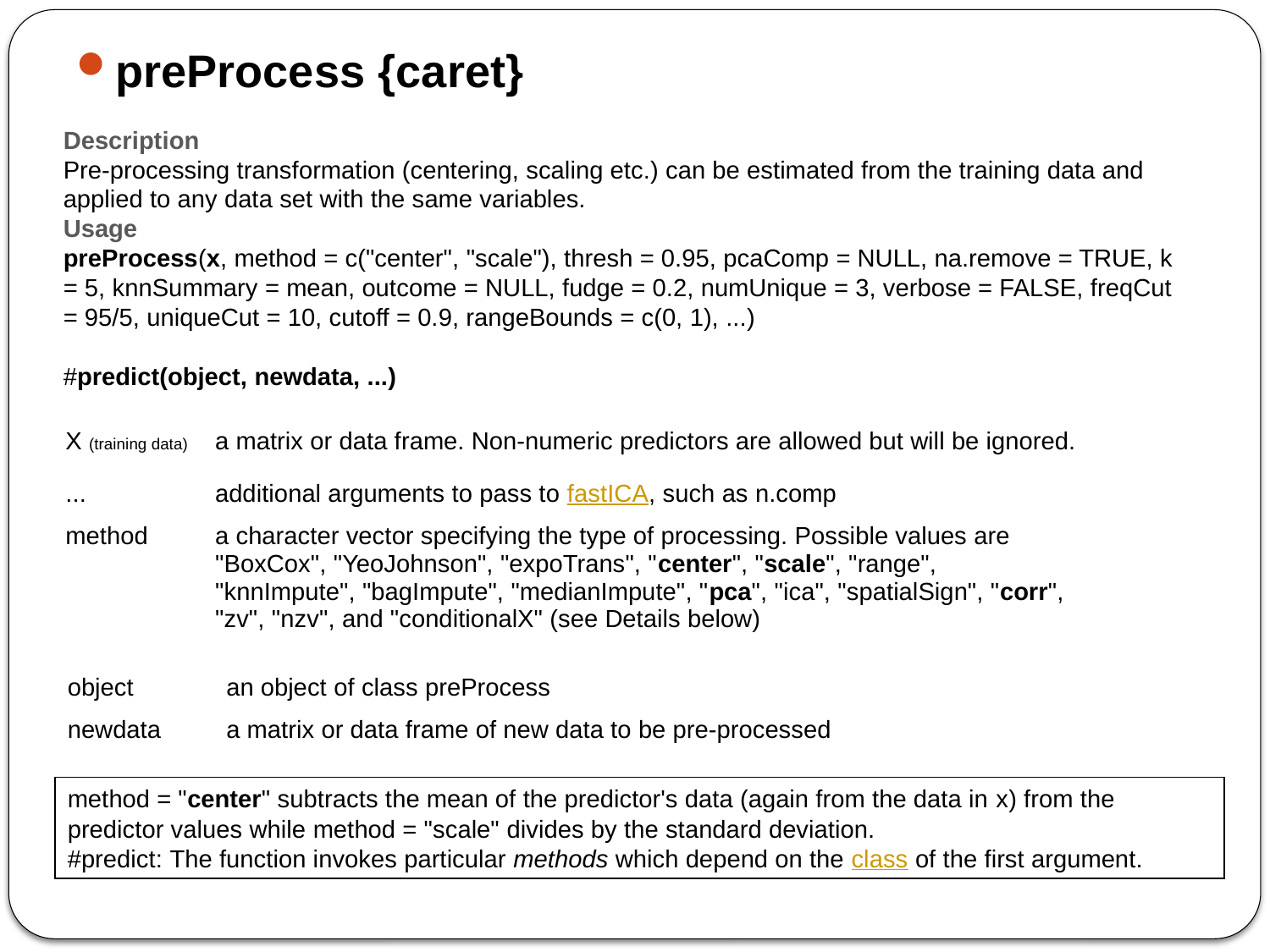

preProcess {caret}
Description
Pre-processing transformation (centering, scaling etc.) can be estimated from the training data and applied to any data set with the same variables.
Usage
preProcess(x, method = c("center", "scale"), thresh = 0.95, pcaComp = NULL, na.remove = TRUE, k = 5, knnSummary = mean, outcome = NULL, fudge = 0.2, numUnique = 3, verbose = FALSE, freqCut = 95/5, uniqueCut = 10, cutoff = 0.9, rangeBounds = c(0, 1), ...)

#predict(object, newdata, ...)
| X (training data) | a matrix or data frame. Non-numeric predictors are allowed but will be ignored. |
| --- | --- |
| ... | additional arguments to pass to fastICA, such as n.comp |
| method | a character vector specifying the type of processing. Possible values are "BoxCox", "YeoJohnson", "expoTrans", "center", "scale", "range", "knnImpute", "bagImpute", "medianImpute", "pca", "ica", "spatialSign", "corr", "zv", "nzv", and "conditionalX" (see Details below) |
| object | an object of class preProcess |
| --- | --- |
| newdata | a matrix or data frame of new data to be pre-processed |
method = "center" subtracts the mean of the predictor's data (again from the data in x) from the predictor values while method = "scale" divides by the standard deviation.
#predict: The function invokes particular methods which depend on the class of the first argument.